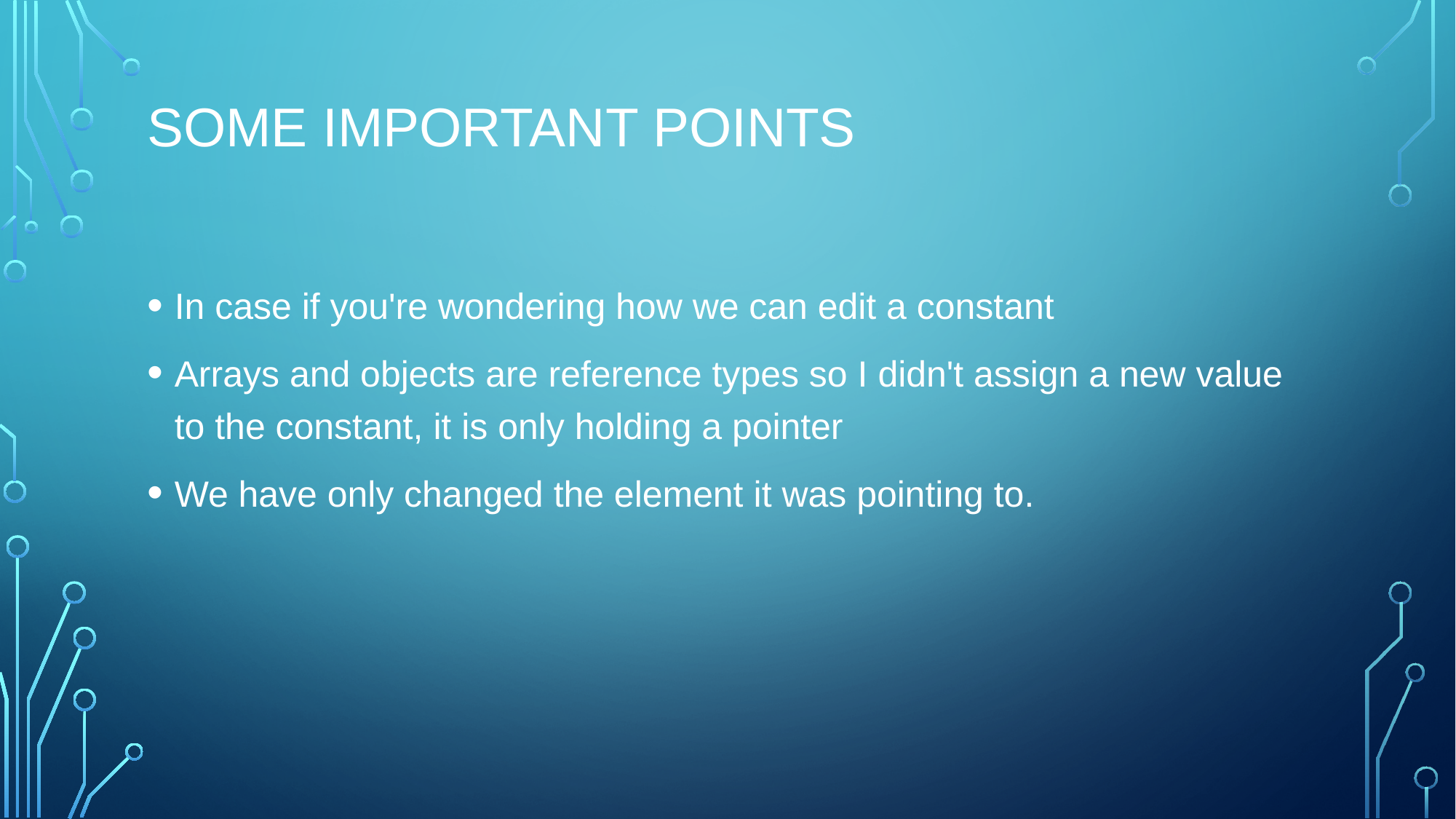

# Some Important points
In case if you're wondering how we can edit a constant
Arrays and objects are reference types so I didn't assign a new value to the constant, it is only holding a pointer
We have only changed the element it was pointing to.